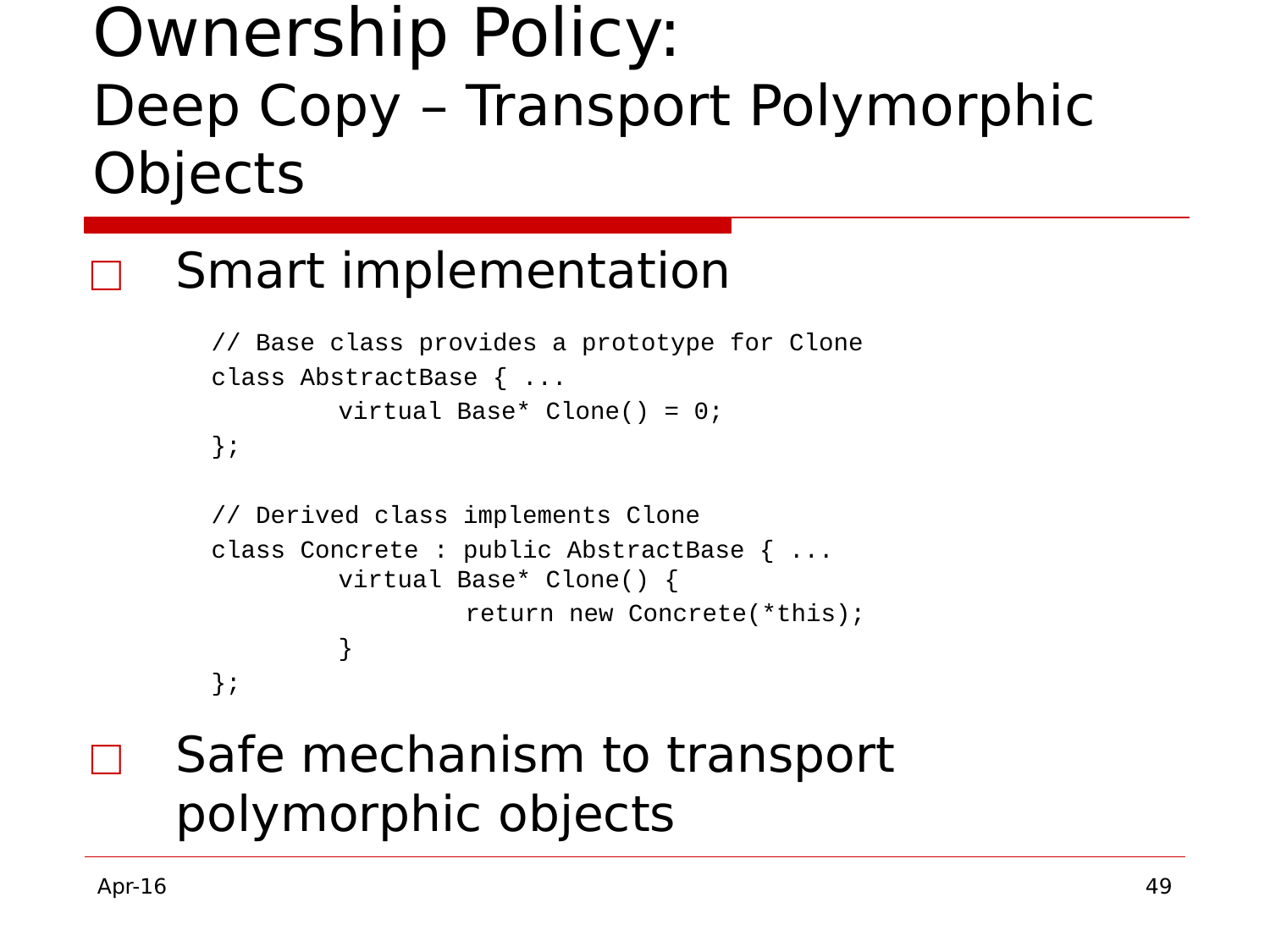

# Ownership Policy: Deep Copy – Transport Polymorphic Objects
Smart implementation

Safe mechanism to transport polymorphic objects
// Base class provides a prototype for Clone
class AbstractBase { ...
	virtual Base* Clone() = 0;
};

// Derived class implements Clone
class Concrete : public AbstractBase { ... 	virtual Base* Clone() {
		return new Concrete(*this);
	}
};

Apr-16
49